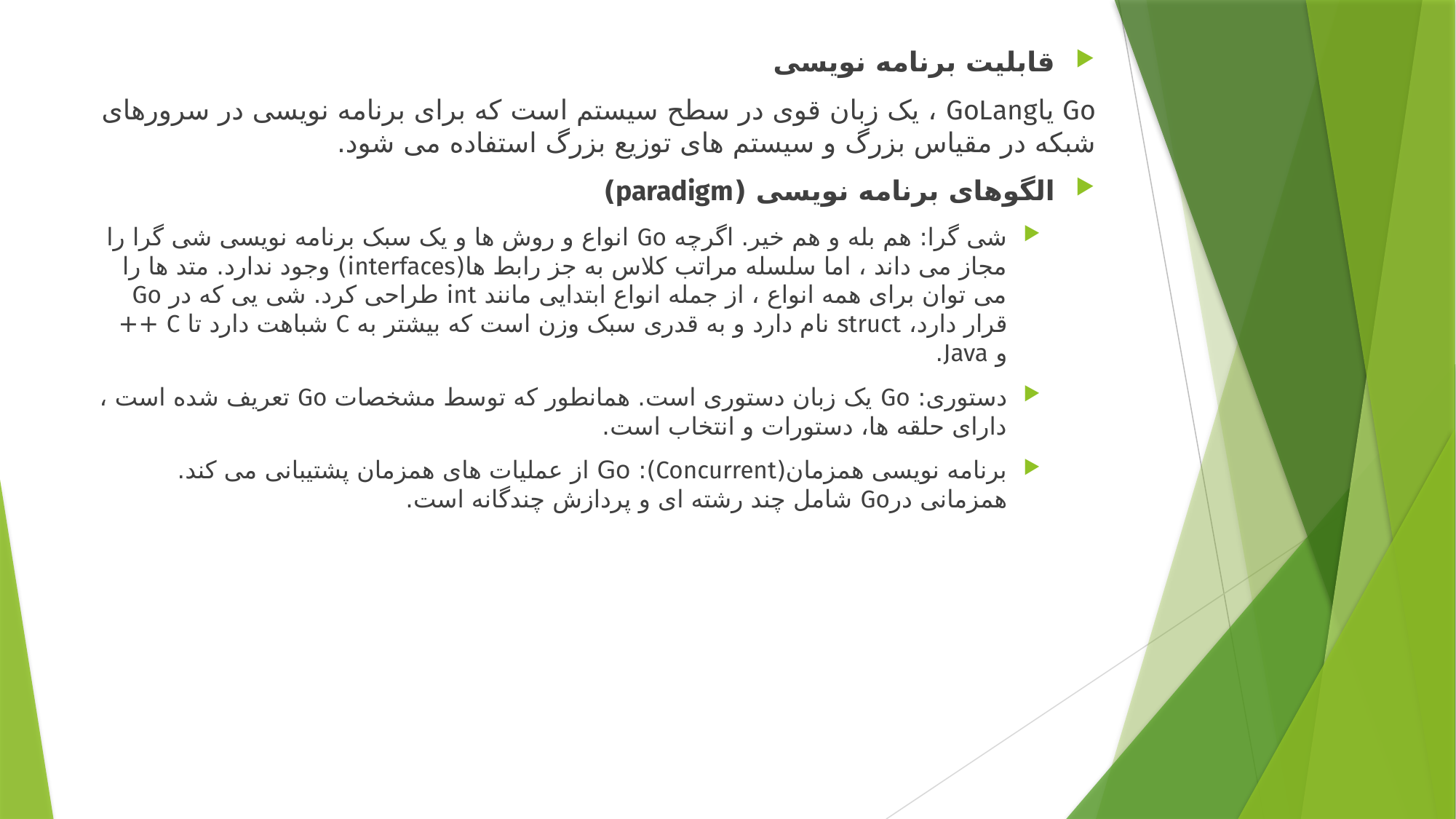

قابلیت برنامه نویسی
Go یاGoLang ، یک زبان قوی در سطح سیستم است که برای برنامه نویسی در سرورهای شبکه در مقیاس بزرگ و سیستم های توزیع بزرگ استفاده می شود.
الگوهای برنامه نویسی (paradigm)
شی گرا: هم بله و هم خیر. اگرچه Go انواع و روش ها و یک سبک برنامه نویسی شی گرا را مجاز می داند ، اما سلسله مراتب کلاس به جز رابط ها(interfaces) وجود ندارد. متد ها را می توان برای همه انواع ، از جمله انواع ابتدایی مانند int طراحی کرد. شی یی که در Go قرار دارد، struct نام دارد و به قدری سبک وزن است که بیشتر به C شباهت دارد تا C ++  و Java.
دستوری: Go یک زبان دستوری است. همانطور که توسط مشخصات Go تعریف شده است ، دارای حلقه ها، دستورات و انتخاب است.
برنامه نویسی همزمان(Concurrent): Go از عملیات های همزمان پشتیبانی می کند. همزمانی درGo شامل چند رشته ای و پردازش چندگانه است.